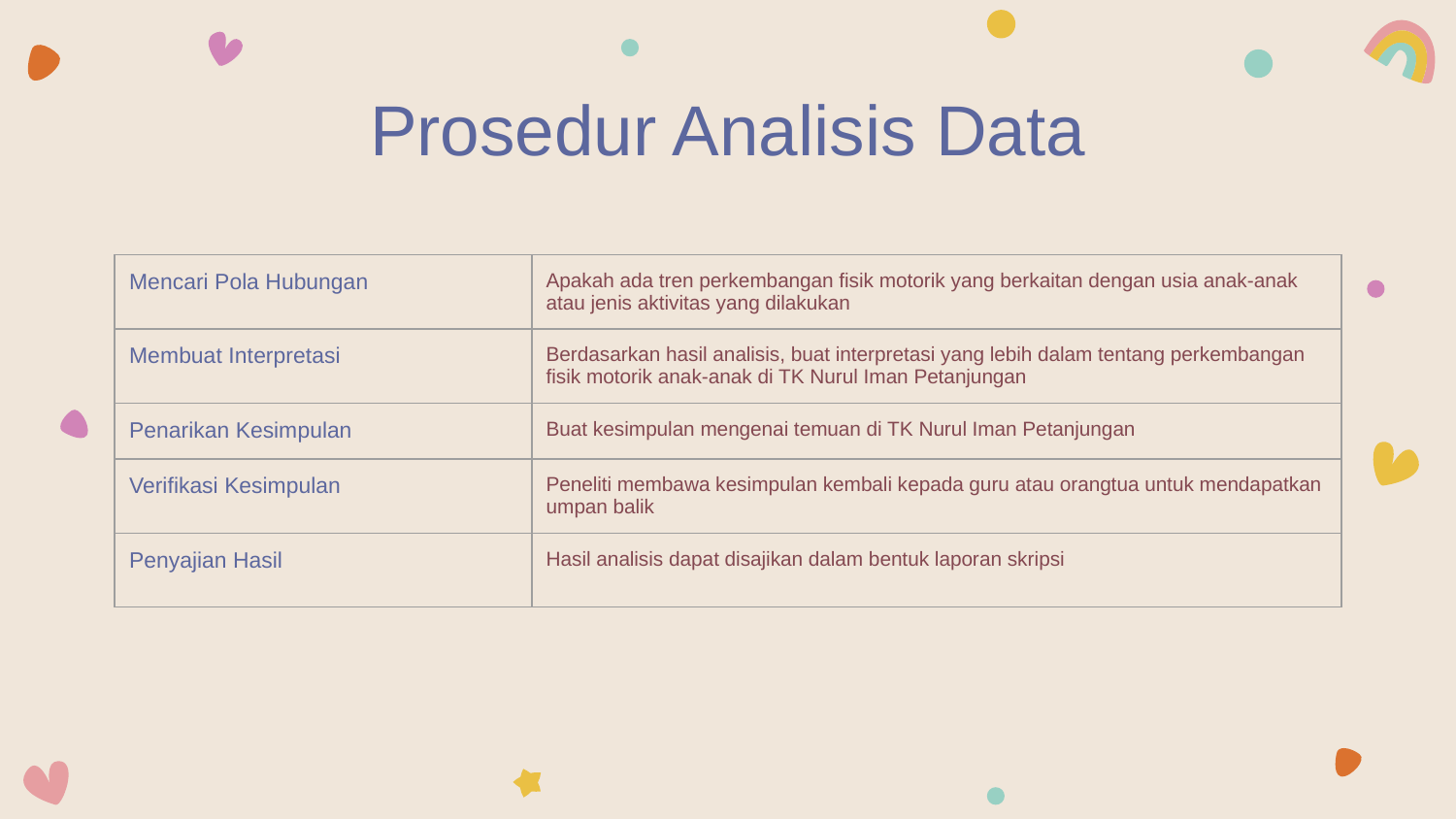

# Prosedur Analisis Data
| Mencari Pola Hubungan | Apakah ada tren perkembangan fisik motorik yang berkaitan dengan usia anak-anak atau jenis aktivitas yang dilakukan |
| --- | --- |
| Membuat Interpretasi | Berdasarkan hasil analisis, buat interpretasi yang lebih dalam tentang perkembangan fisik motorik anak-anak di TK Nurul Iman Petanjungan |
| Penarikan Kesimpulan | Buat kesimpulan mengenai temuan di TK Nurul Iman Petanjungan |
| Verifikasi Kesimpulan | Peneliti membawa kesimpulan kembali kepada guru atau orangtua untuk mendapatkan umpan balik |
| Penyajian Hasil | Hasil analisis dapat disajikan dalam bentuk laporan skripsi |